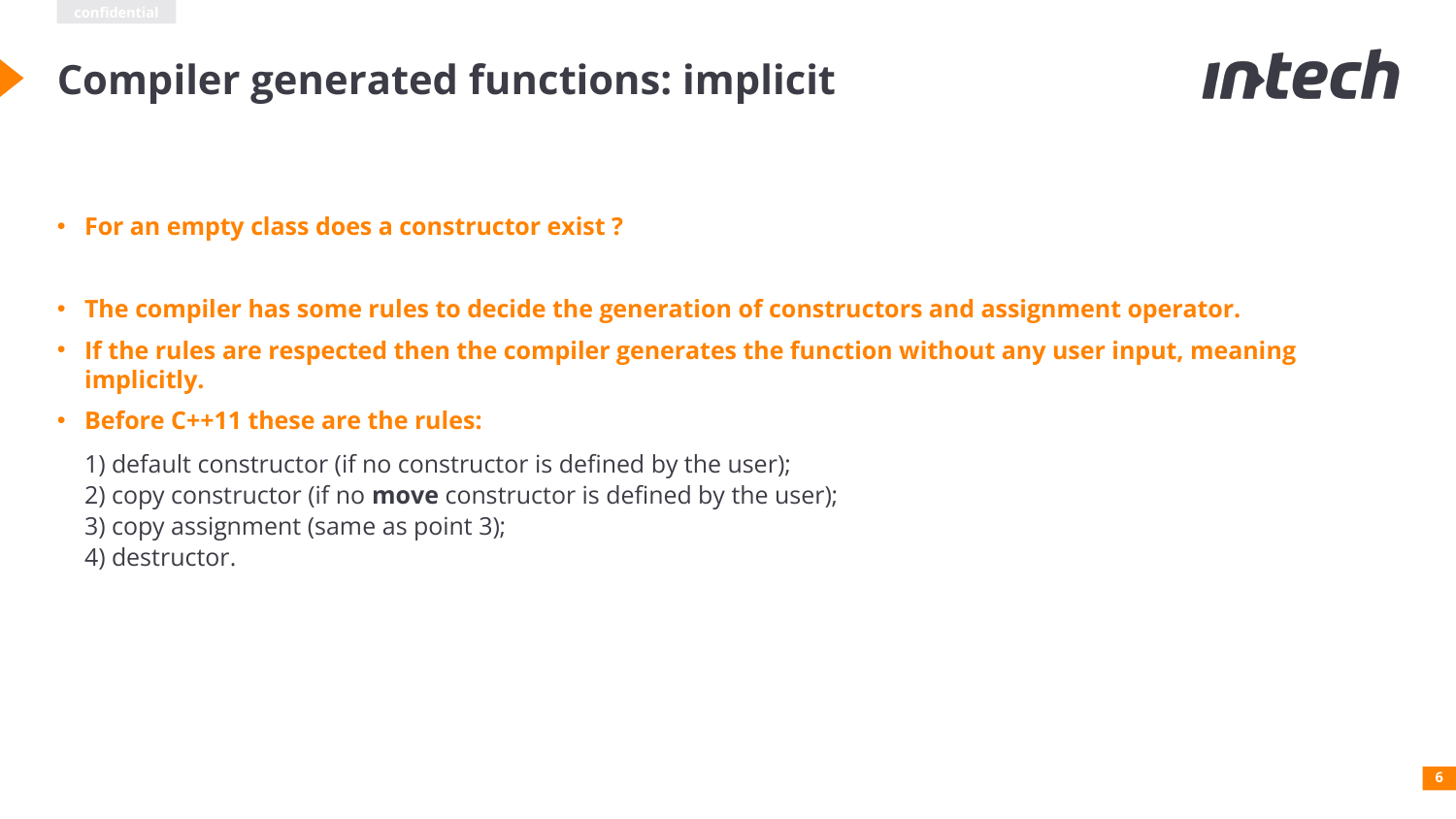

Compiler generated functions: implicit
For an empty class does a constructor exist ?

The compiler has some rules to decide the generation of constructors and assignment operator.
If the rules are respected then the compiler generates the function without any user input, meaning implicitly.
Before C++11 these are the rules:
1) default constructor (if no constructor is defined by the user);
2) copy constructor (if no move constructor is defined by the user);
3) copy assignment (same as point 3);
4) destructor.